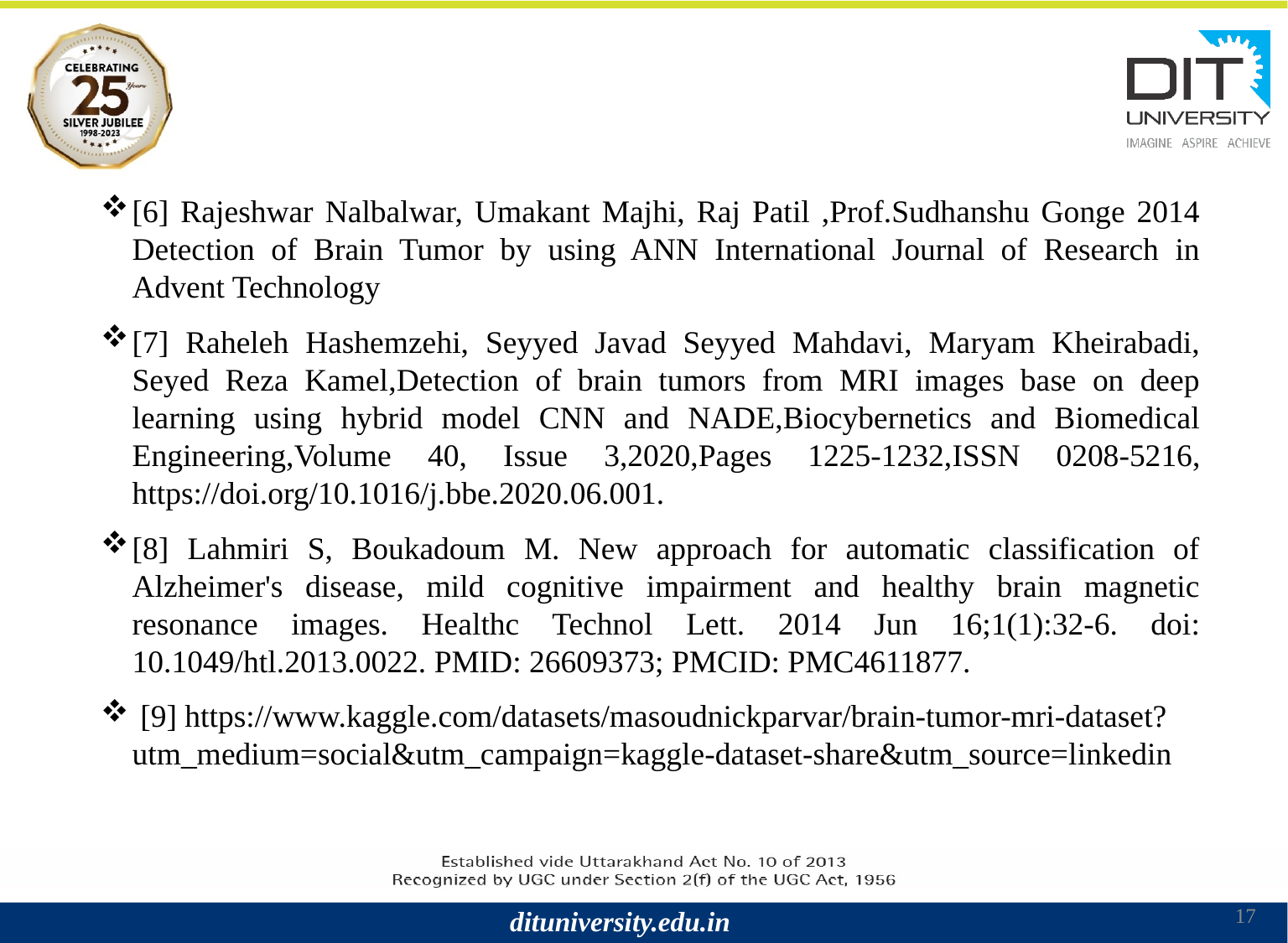

[6] Rajeshwar Nalbalwar, Umakant Majhi, Raj Patil ,Prof.Sudhanshu Gonge 2014 Detection of Brain Tumor by using ANN International Journal of Research in Advent Technology
[7] Raheleh Hashemzehi, Seyyed Javad Seyyed Mahdavi, Maryam Kheirabadi, Seyed Reza Kamel,Detection of brain tumors from MRI images base on deep learning using hybrid model CNN and NADE,Biocybernetics and Biomedical Engineering,Volume 40, Issue 3,2020,Pages 1225-1232,ISSN 0208-5216, https://doi.org/10.1016/j.bbe.2020.06.001.
[8] Lahmiri S, Boukadoum M. New approach for automatic classification of Alzheimer's disease, mild cognitive impairment and healthy brain magnetic resonance images. Healthc Technol Lett. 2014 Jun 16;1(1):32-6. doi: 10.1049/htl.2013.0022. PMID: 26609373; PMCID: PMC4611877.
 [9] https://www.kaggle.com/datasets/masoudnickparvar/brain-tumor-mri-dataset?utm_medium=social&utm_campaign=kaggle-dataset-share&utm_source=linkedin
17